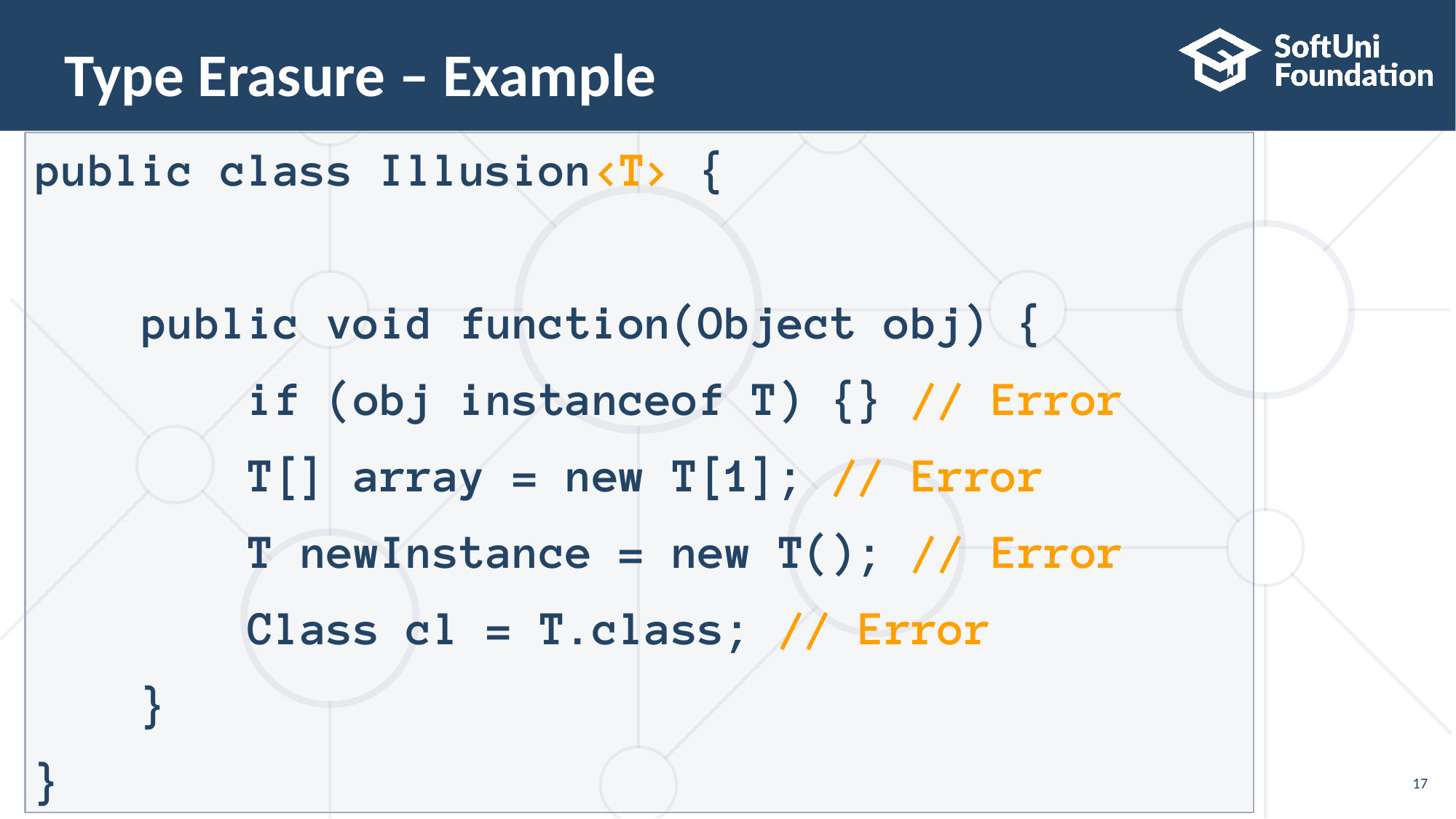

Type Erasure – Example
public class Illusion<T> {

    public void function(Object obj) {
        if (obj instanceof T) {} // Error
        T[] array = new T[1]; // Error
        T newInstance = new T(); // Error
        Class cl = T.class; // Error
    }
}
17